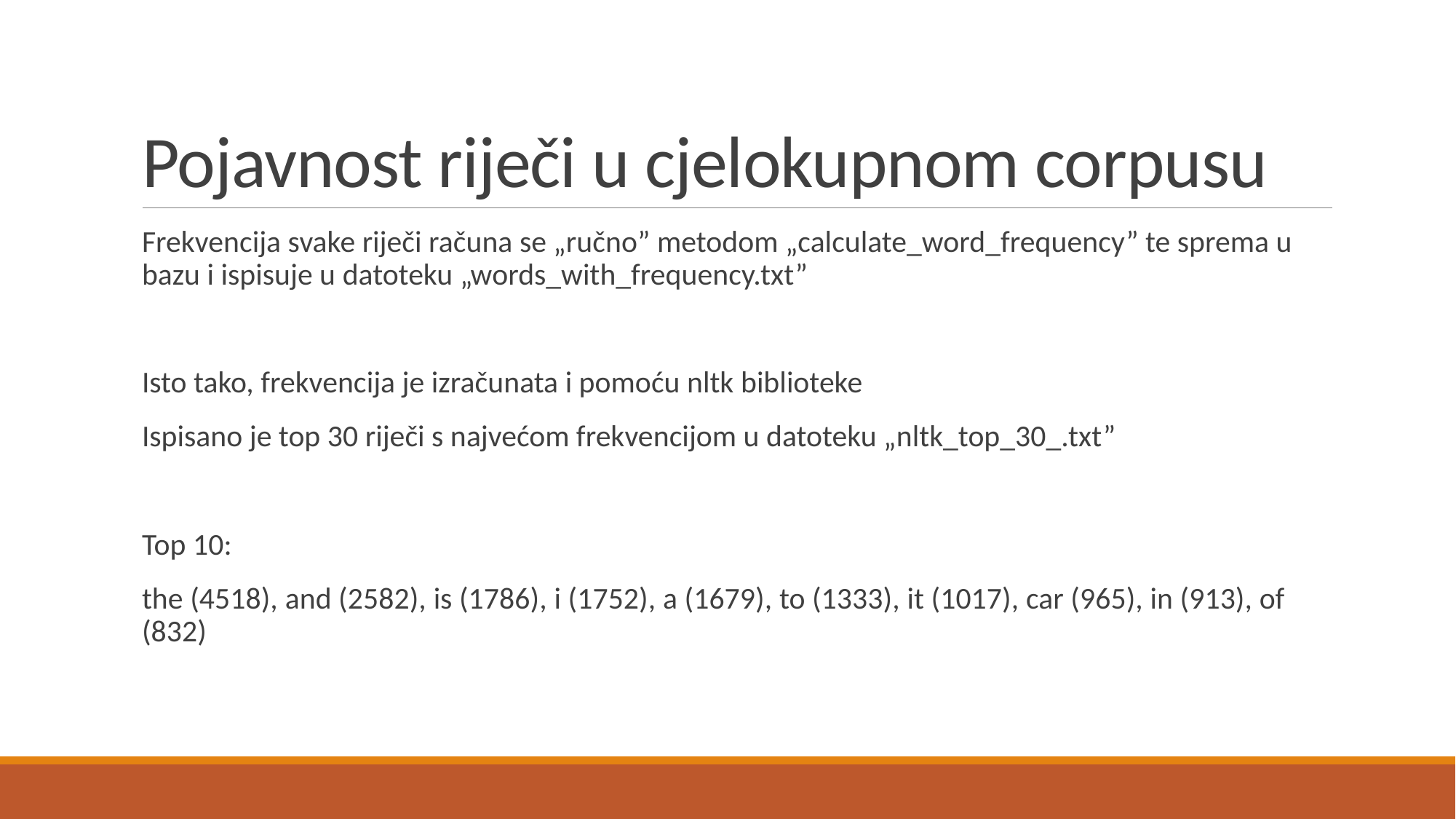

# Pojavnost riječi u cjelokupnom corpusu
Frekvencija svake riječi računa se „ručno” metodom „calculate_word_frequency” te sprema u bazu i ispisuje u datoteku „words_with_frequency.txt”

Isto tako, frekvencija je izračunata i pomoću nltk biblioteke
Ispisano je top 30 riječi s najvećom frekvencijom u datoteku „nltk_top_30_.txt”

Top 10:
the (4518), and (2582), is (1786), i (1752), a (1679), to (1333), it (1017), car (965), in (913), of (832)